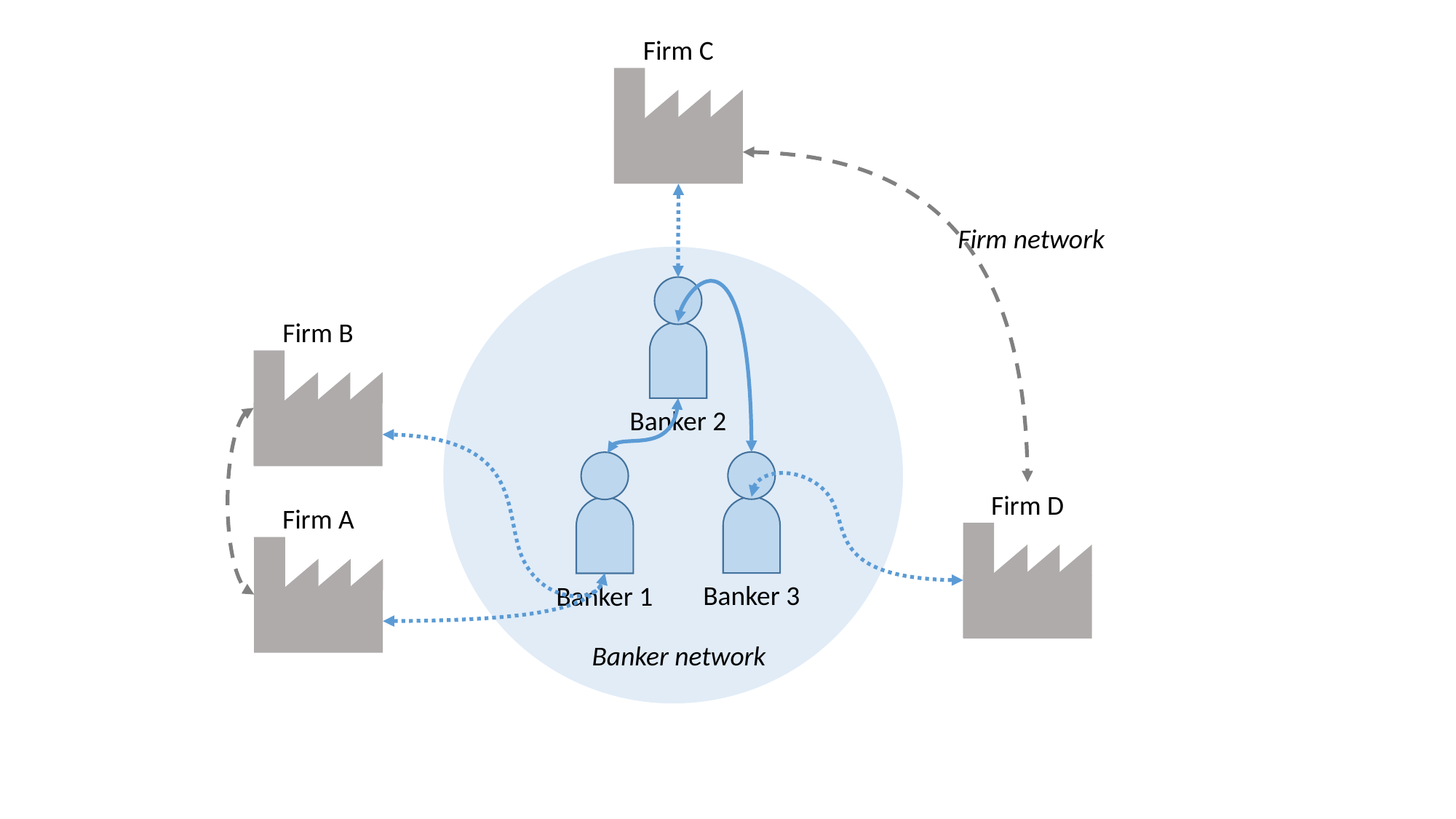

Firm C

Firm network

Banker 2
Firm B

Banker 3

Banker 1
Firm D

Firm A

Banker network